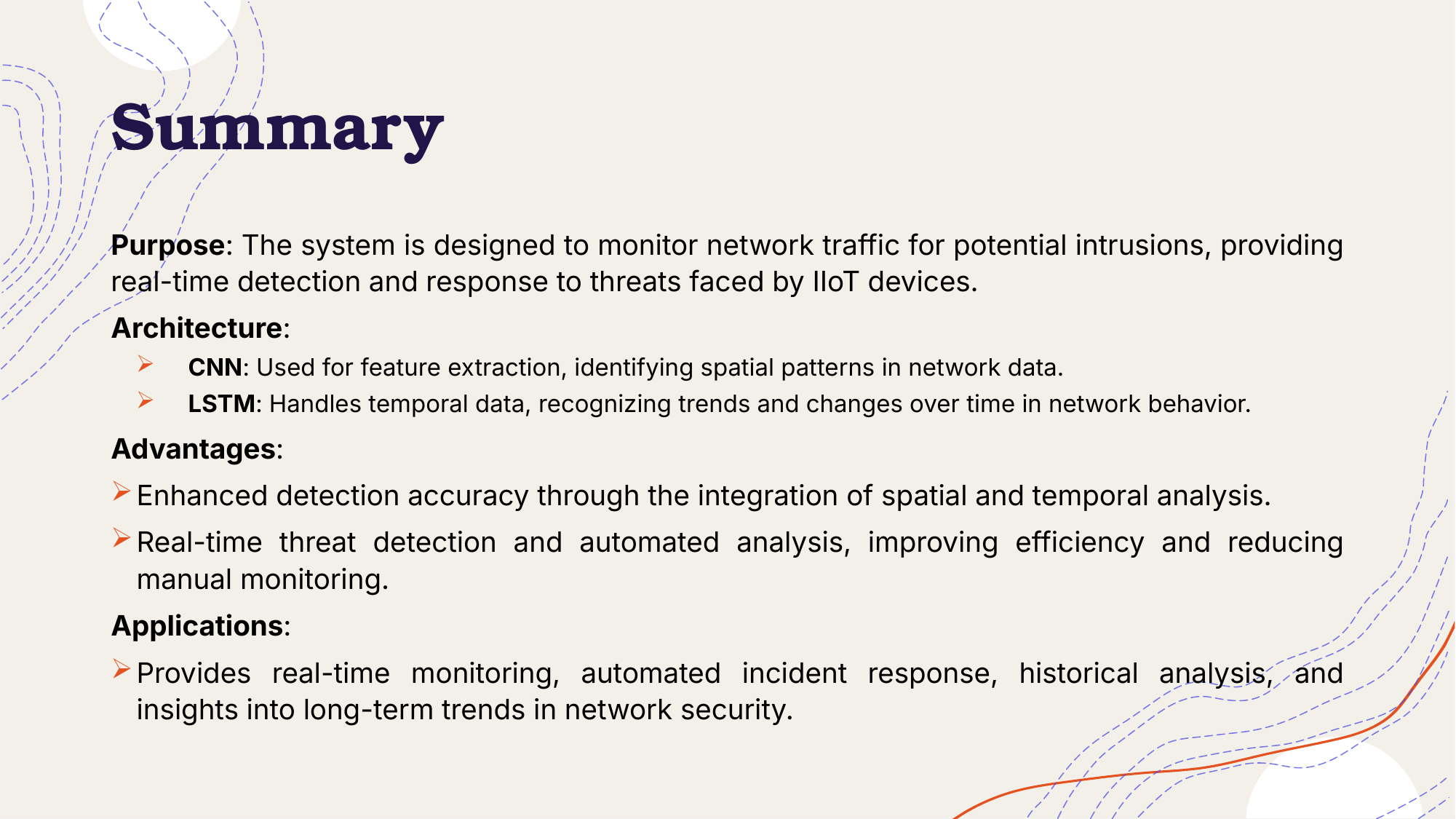

# Summary
Purpose: The system is designed to monitor network traffic for potential intrusions, providing real-time detection and response to threats faced by IIoT devices.
Architecture:
CNN: Used for feature extraction, identifying spatial patterns in network data.
LSTM: Handles temporal data, recognizing trends and changes over time in network behavior.
Advantages:
Enhanced detection accuracy through the integration of spatial and temporal analysis.
Real-time threat detection and automated analysis, improving efficiency and reducing manual monitoring.
Applications:
Provides real-time monitoring, automated incident response, historical analysis, and insights into long-term trends in network security.